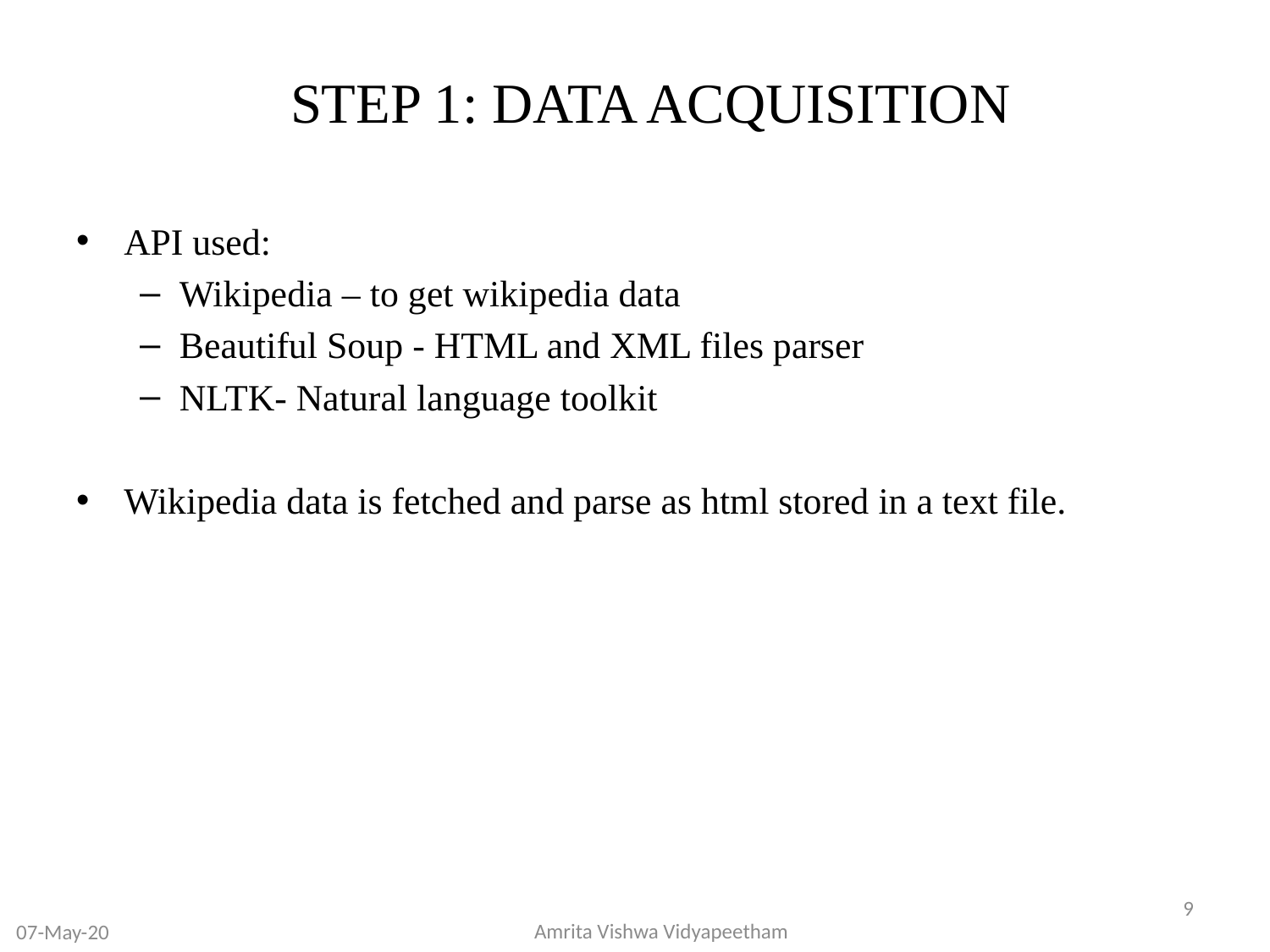

# STEP 1: DATA ACQUISITION
API used:
Wikipedia – to get wikipedia data
Beautiful Soup - HTML and XML files parser
NLTK- Natural language toolkit

Wikipedia data is fetched and parse as html stored in a text file.

9
07-May-20
Amrita Vishwa Vidyapeetham